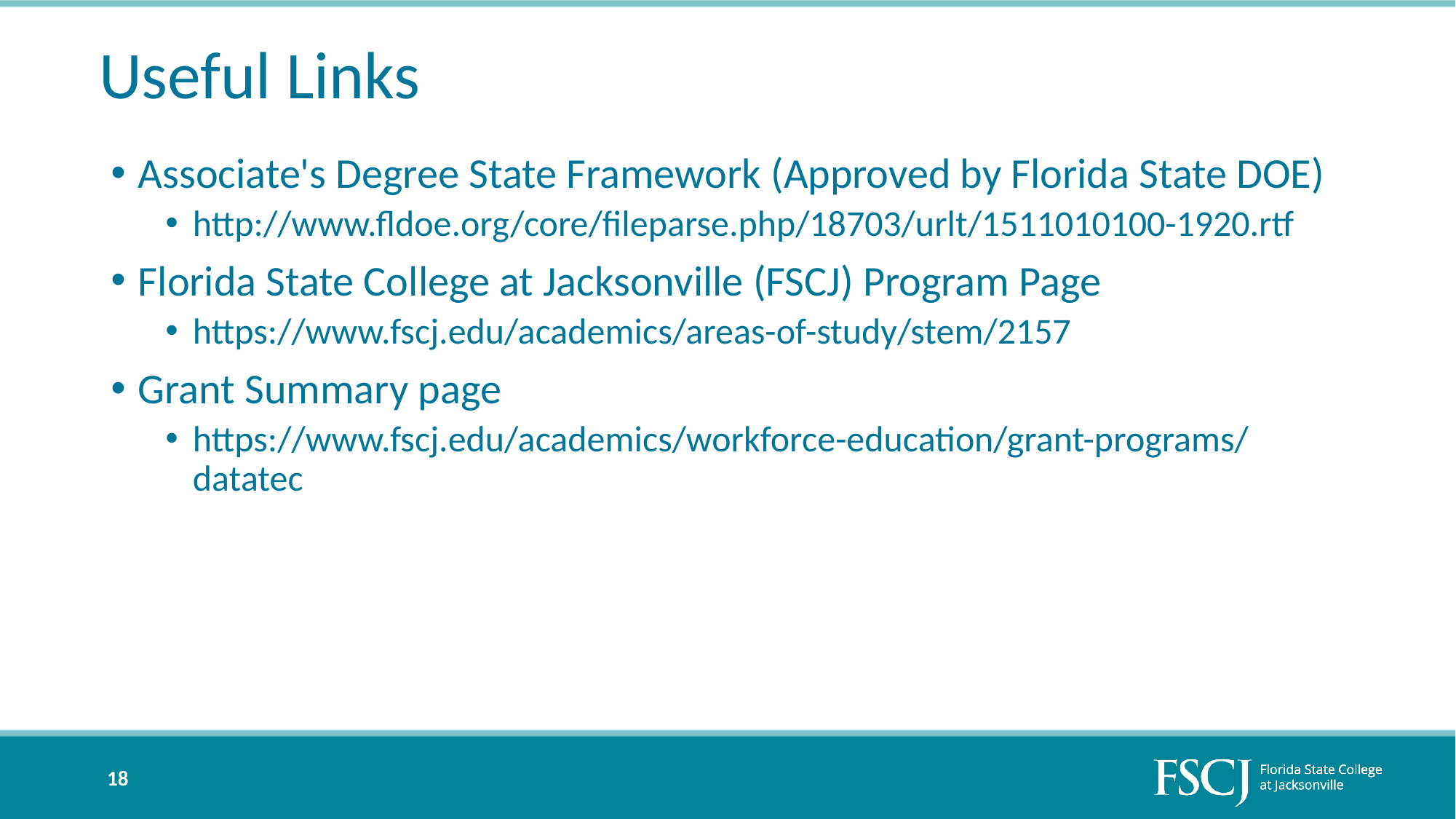

# Useful Links
Associate's Degree State Framework (Approved by Florida State DOE)
http://www.fldoe.org/core/fileparse.php/18703/urlt/1511010100-1920.rtf
Florida State College at Jacksonville (FSCJ) Program Page
https://www.fscj.edu/academics/areas-of-study/stem/2157
Grant Summary page
https://www.fscj.edu/academics/workforce-education/grant-programs/datatec